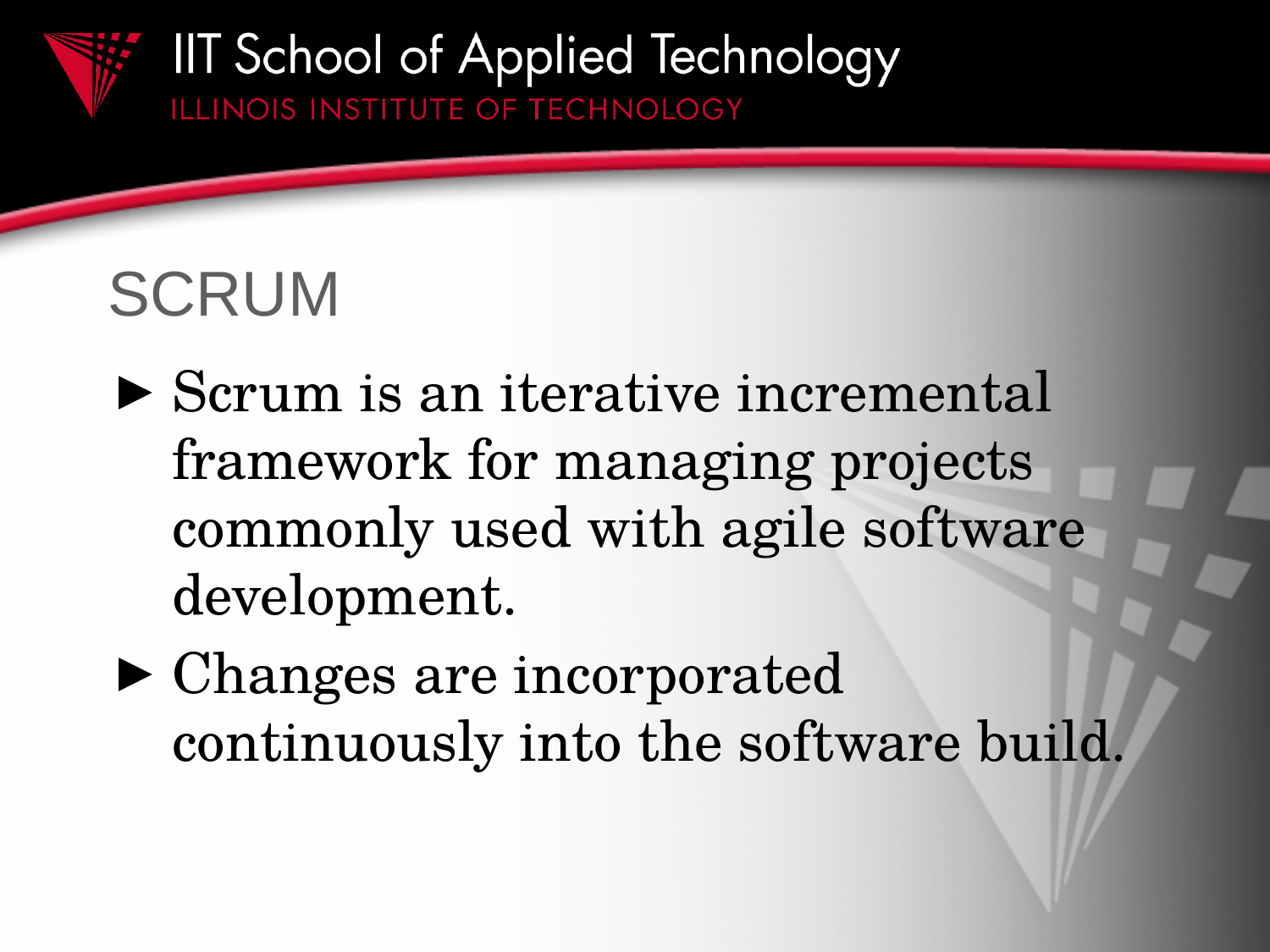

# SCRUM
Scrum is an iterative incremental framework for managing projects commonly used with agile software development.
Changes are incorporated continuously into the software build.